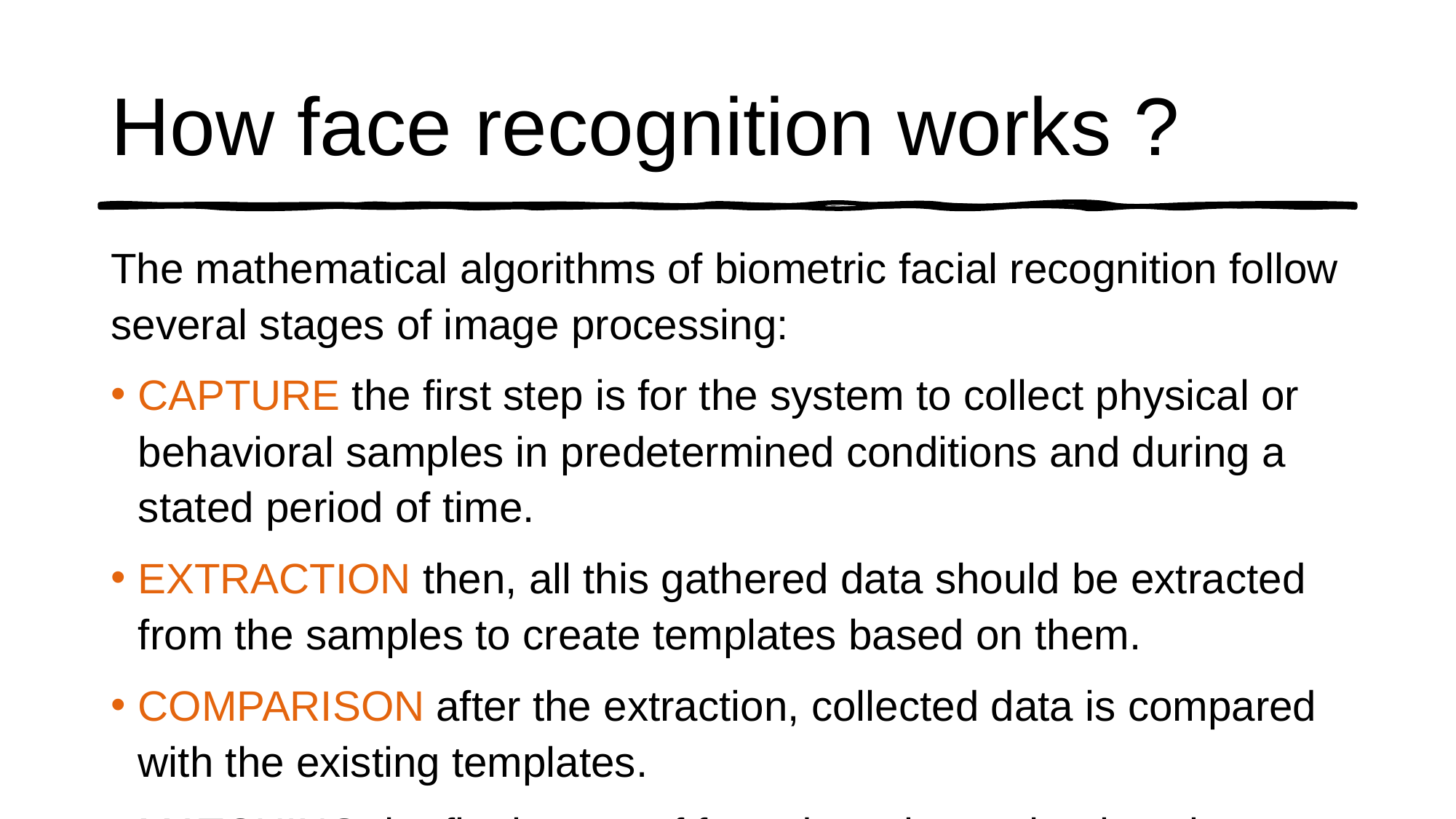

# How face recognition works ?
The mathematical algorithms of biometric facial recognition follow several stages of image processing:
CAPTURE the first step is for the system to collect physical or behavioral samples in predetermined conditions and during a stated period of time.
EXTRACTION then, all this gathered data should be extracted from the samples to create templates based on them.
COMPARISON after the extraction, collected data is compared with the existing templates.
MATCHING the final stage of face detection technology is to make a decision whether the faces’ feature of a new sample are matching with one from facial database or not.